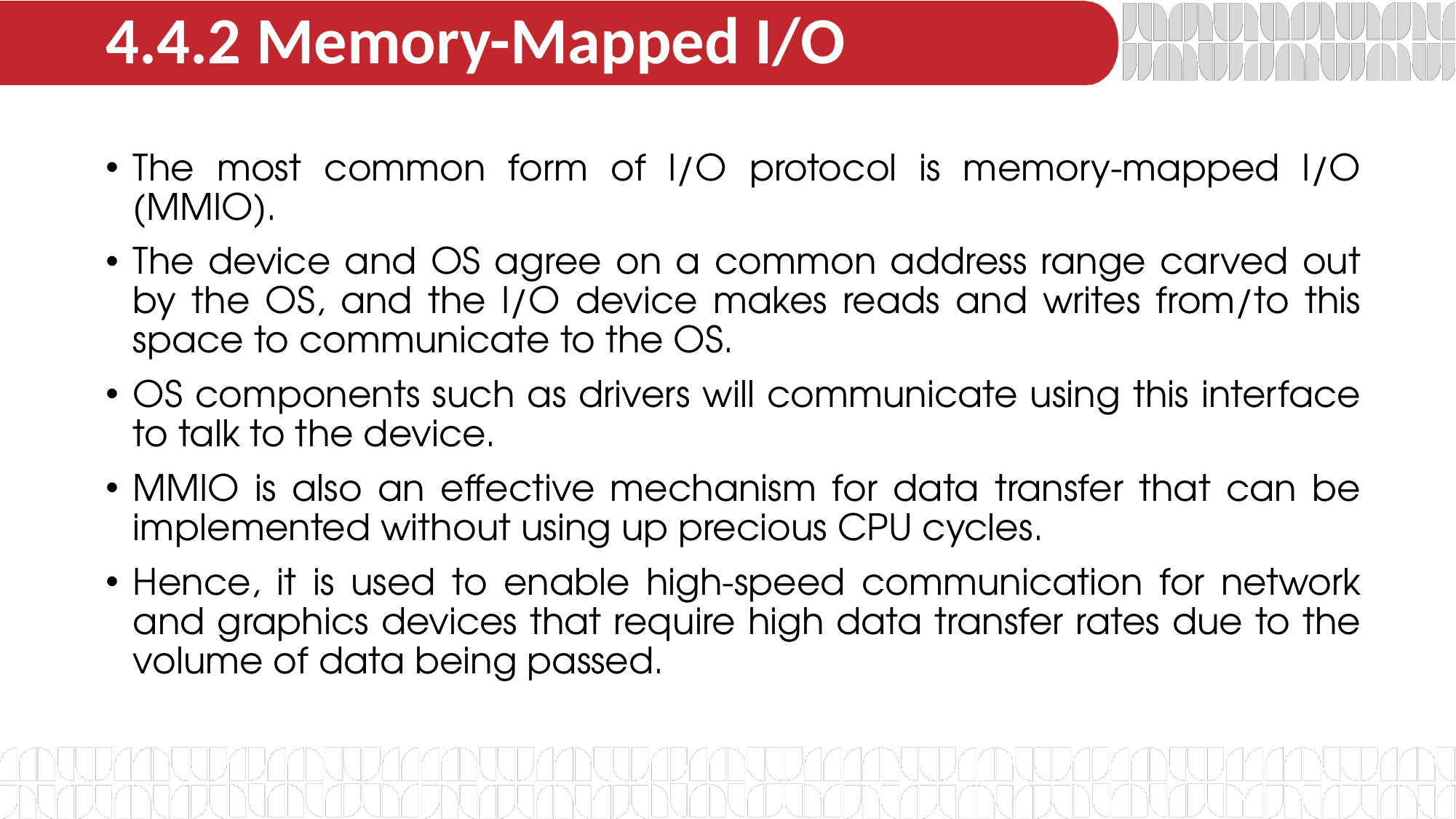

# 4.4.2 Memory-Mapped I/O
The most common form of I/O protocol is memory-mapped I/O (MMIO).
The device and OS agree on a common address range carved out by the OS, and the I/O device makes reads and writes from/to this space to communicate to the OS.
OS components such as drivers will communicate using this interface to talk to the device.
MMIO is also an effective mechanism for data transfer that can be implemented without using up precious CPU cycles.
Hence, it is used to enable high-speed communication for network and graphics devices that require high data transfer rates due to the volume of data being passed.